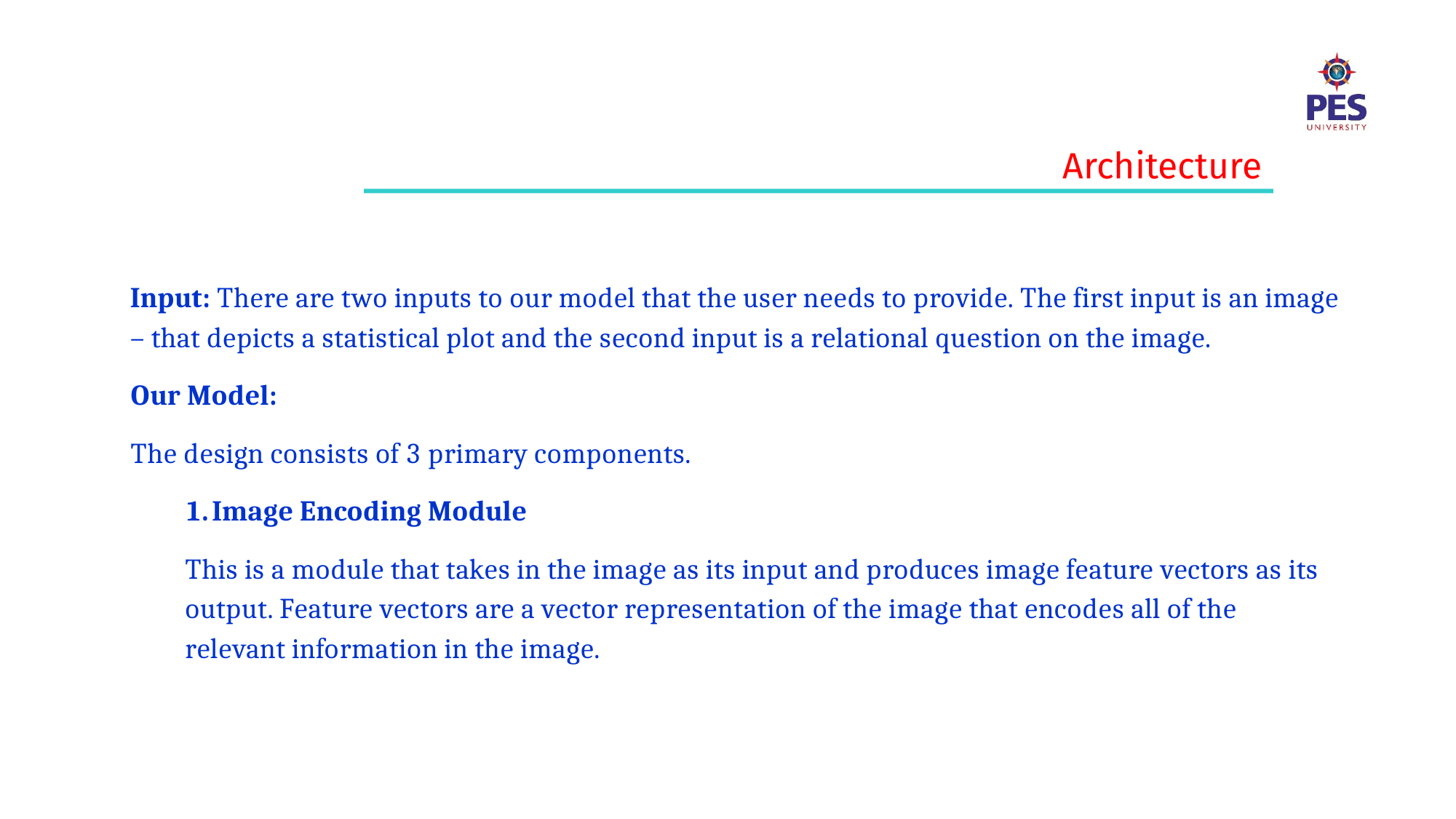

Architecture

Input: There are two inputs to our model that the user needs to provide. The first input is an image – that depicts a statistical plot and the second input is a relational question on the image.
Our Model:
The design consists of 3 primary components.
1.	Image Encoding Module
This is a module that takes in the image as its input and produces image feature vectors as its output. Feature vectors are a vector representation of the image that encodes all of the relevant information in the image.